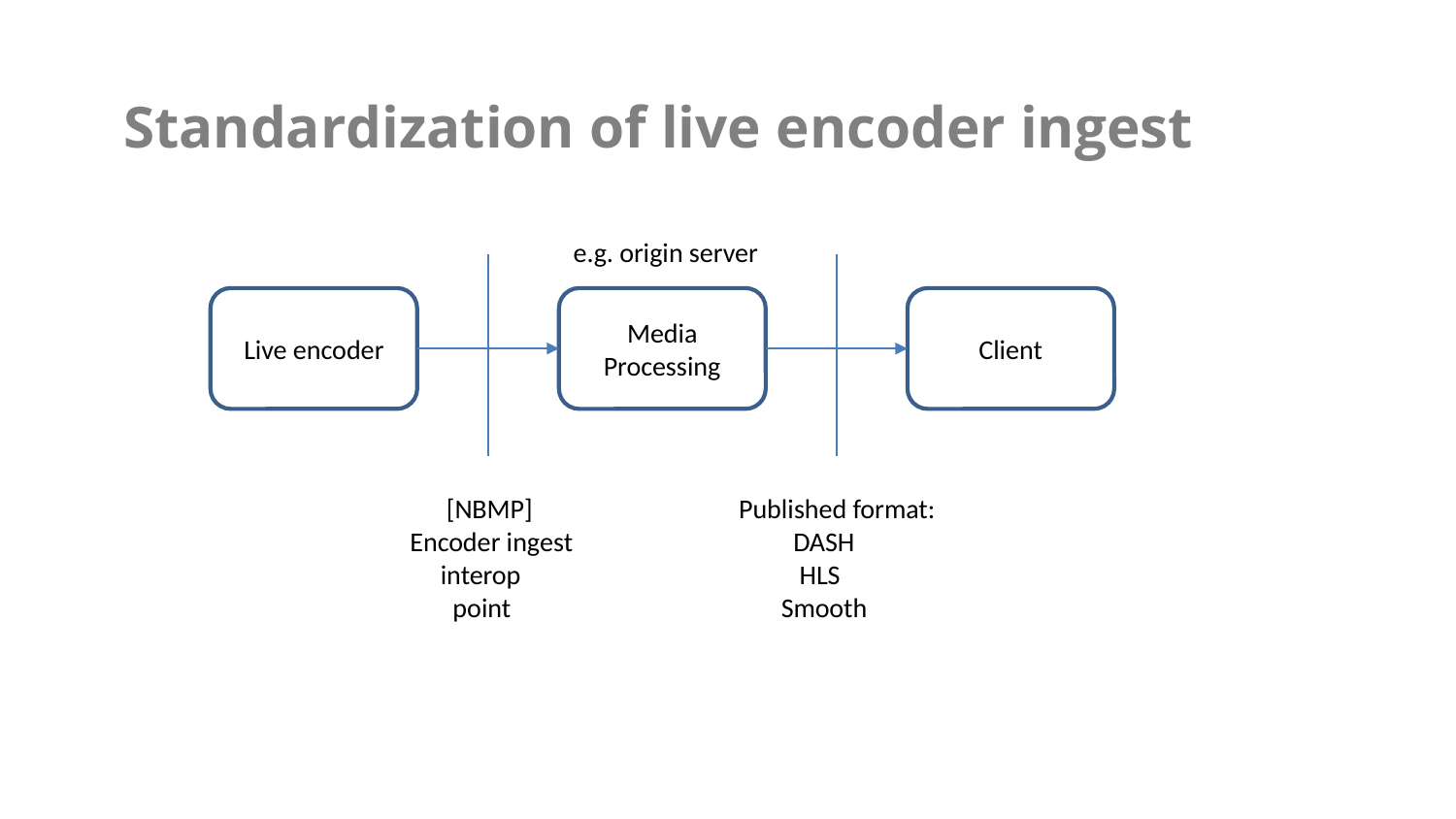

# Standardization of live encoder ingest
e.g. origin server
Live encoder
Media Processing
Client
      [NBMP]
Encoder ingest
     interop
       point
Published format:
         DASH
          HLS
       Smooth